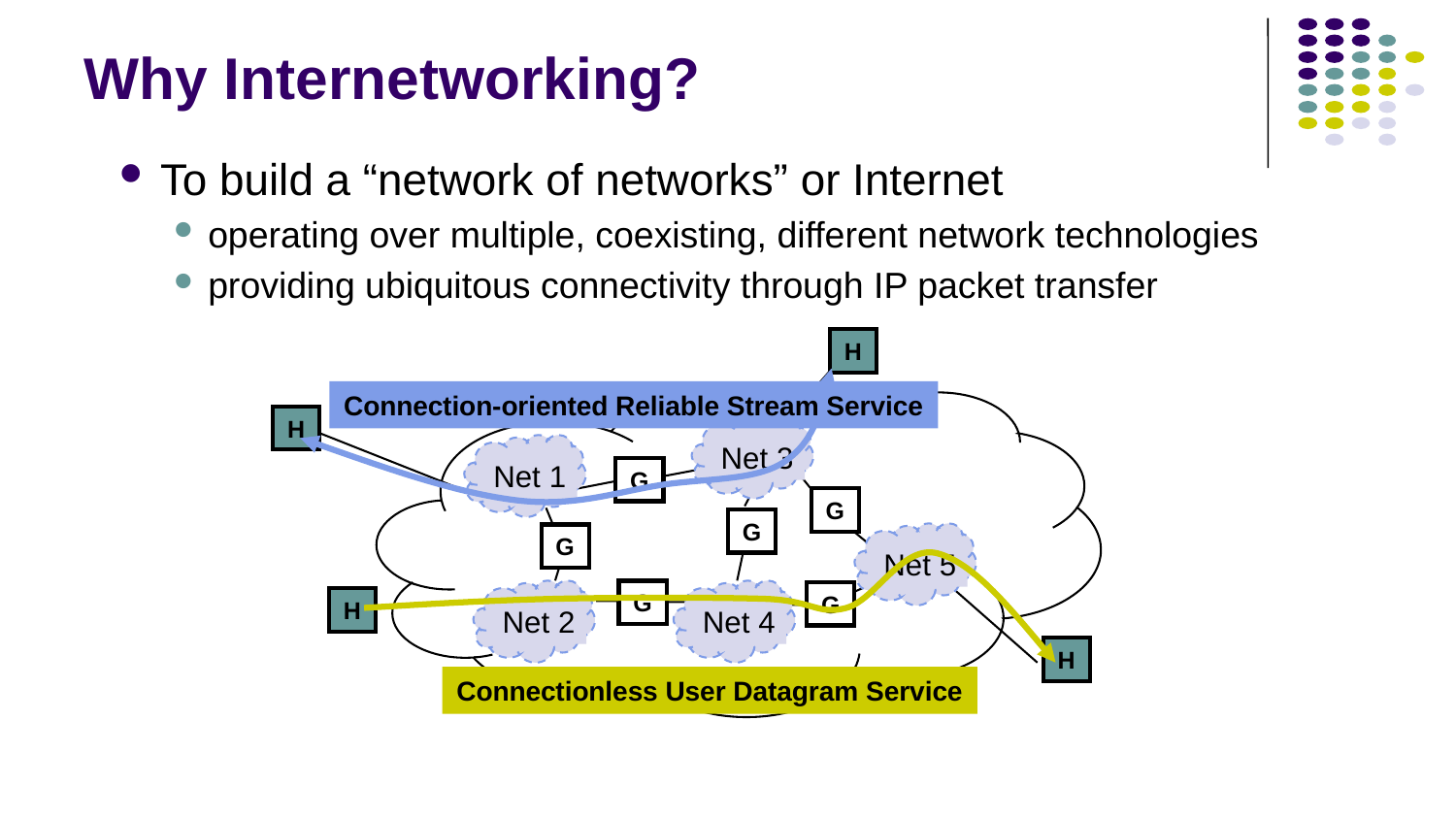

# Why Internetworking?
To build a “network of networks” or Internet
operating over multiple, coexisting, different network technologies
providing ubiquitous connectivity through IP packet transfer
H

Connection-oriented Reliable Stream Service

H

Net 3
Net 5

Net 1
Net 5
G

G

G

G

Net 5
Net 5

Net 2
Net 5

Net 4
Net 5
G

G

H

H
Connectionless User Datagram Service